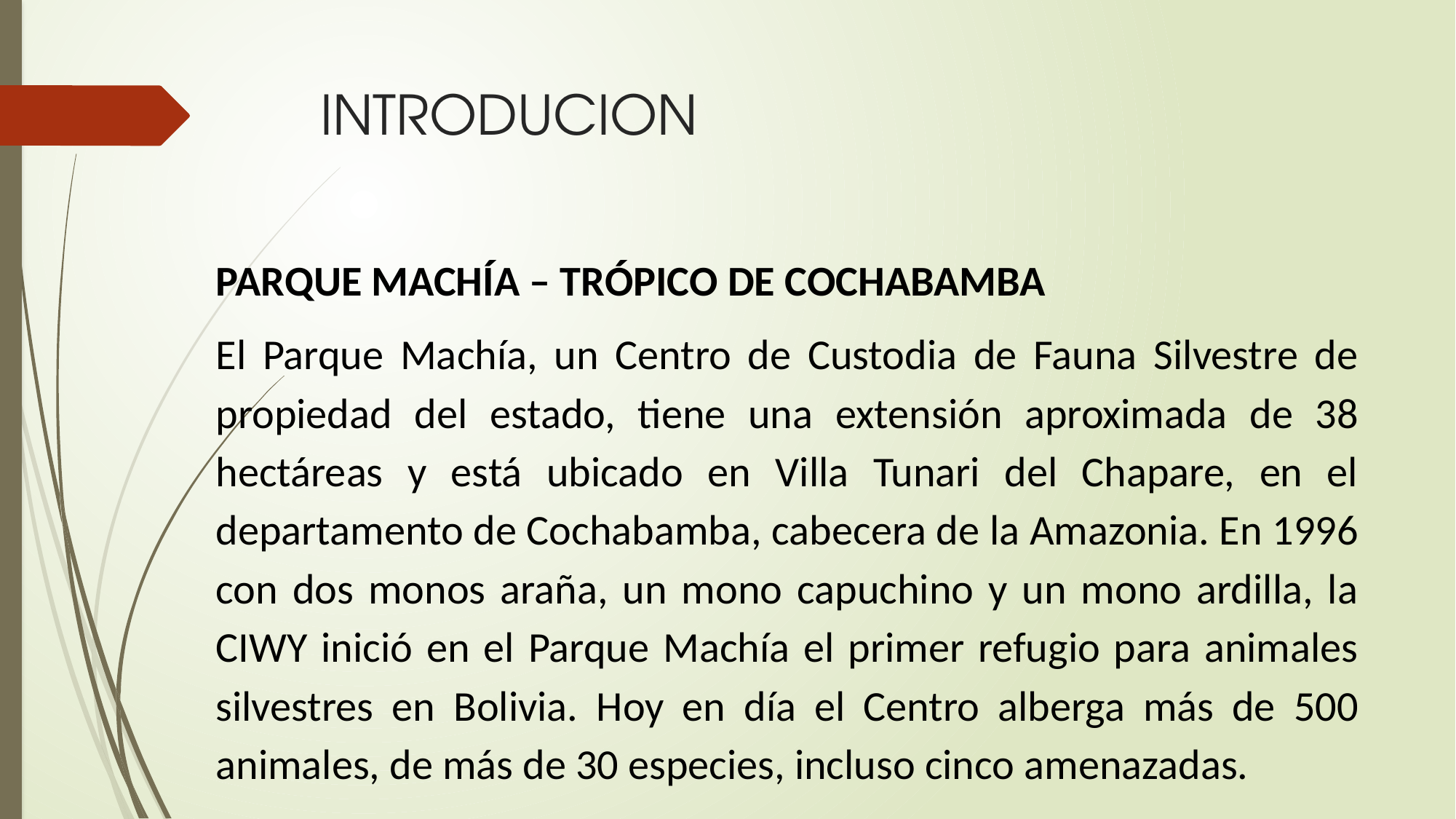

# INTRODUCION
PARQUE MACHÍA – TRÓPICO DE COCHABAMBA
El Parque Machía, un Centro de Custodia de Fauna Silvestre de propiedad del estado, tiene una extensión aproximada de 38 hectáreas y está ubicado en Villa Tunari del Chapare, en el departamento de Cochabamba, cabecera de la Amazonia. En 1996 con dos monos araña, un mono capuchino y un mono ardilla, la CIWY inició en el Parque Machía el primer refugio para animales silvestres en Bolivia. Hoy en día el Centro alberga más de 500 animales, de más de 30 especies, incluso cinco amenazadas.